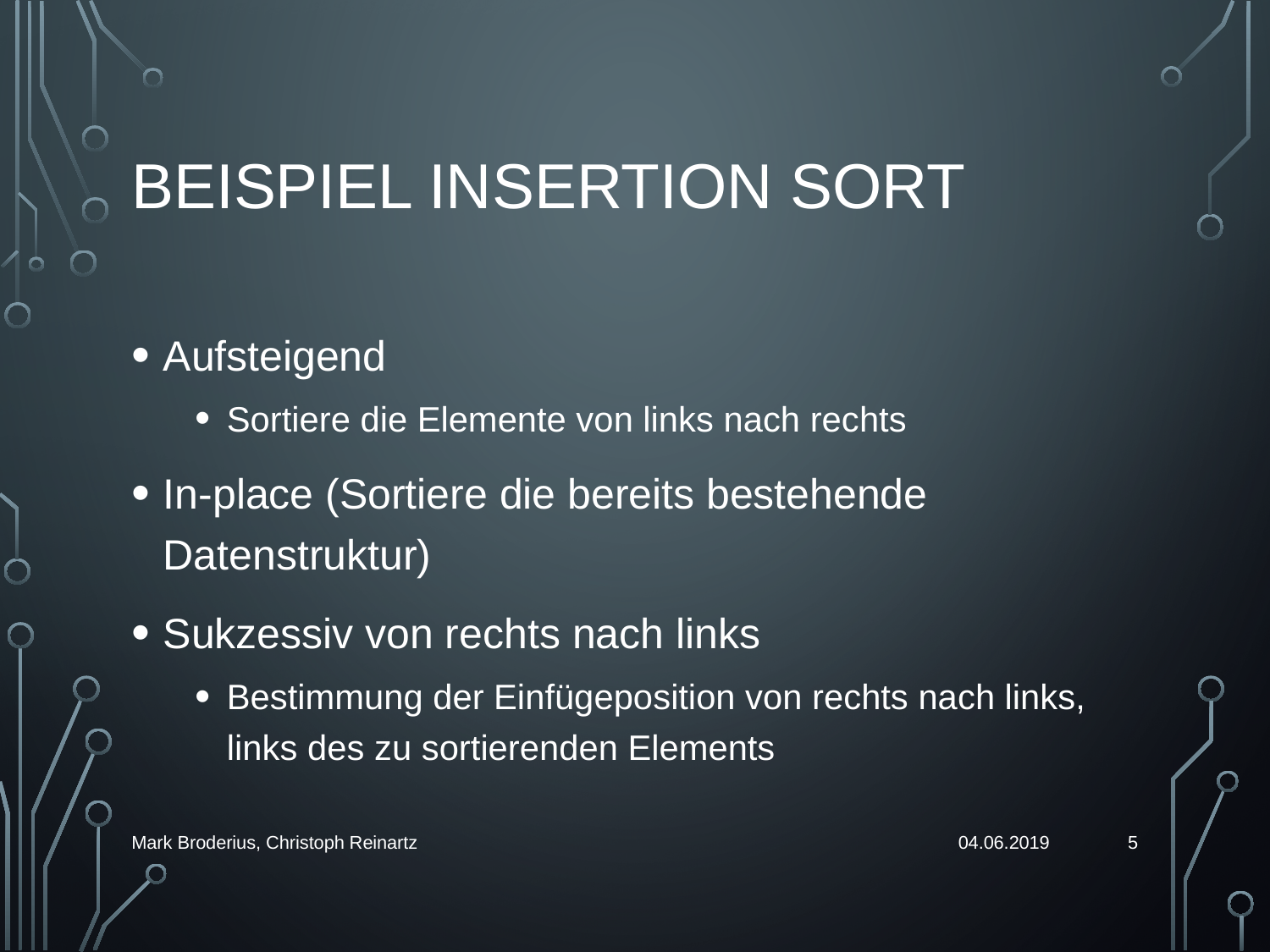

# Beispiel Insertion Sort
Aufsteigend
Sortiere die Elemente von links nach rechts
In-place (Sortiere die bereits bestehende Datenstruktur)
Sukzessiv von rechts nach links
Bestimmung der Einfügeposition von rechts nach links, links des zu sortierenden Elements
5
Mark Broderius, Christoph Reinartz
04.06.2019